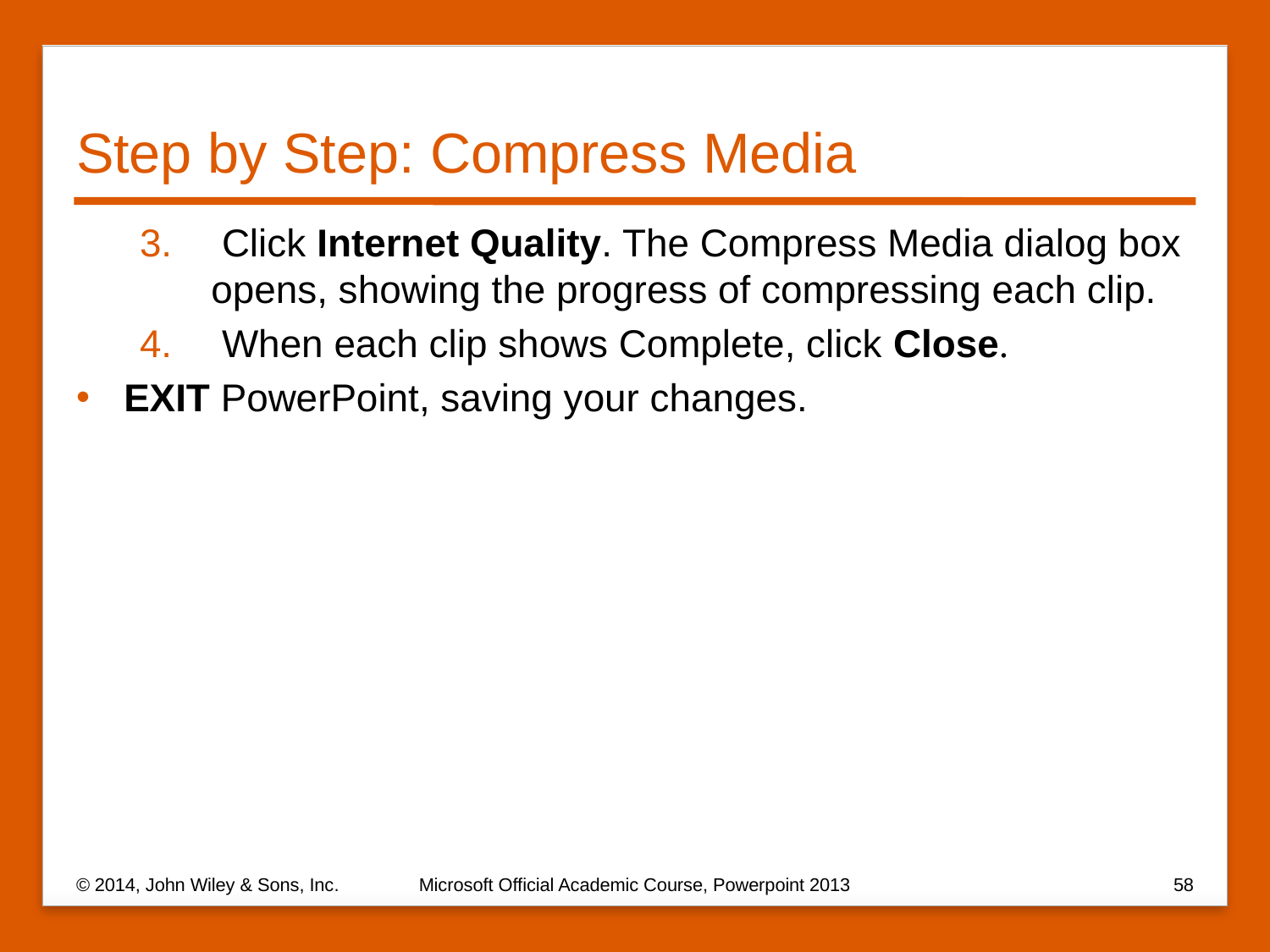

# Step by Step: Compress Media
 Click Internet Quality. The Compress Media dialog box opens, showing the progress of compressing each clip.
 When each clip shows Complete, click Close.
EXIT PowerPoint, saving your changes.
© 2014, John Wiley & Sons, Inc.
Microsoft Official Academic Course, Powerpoint 2013
58